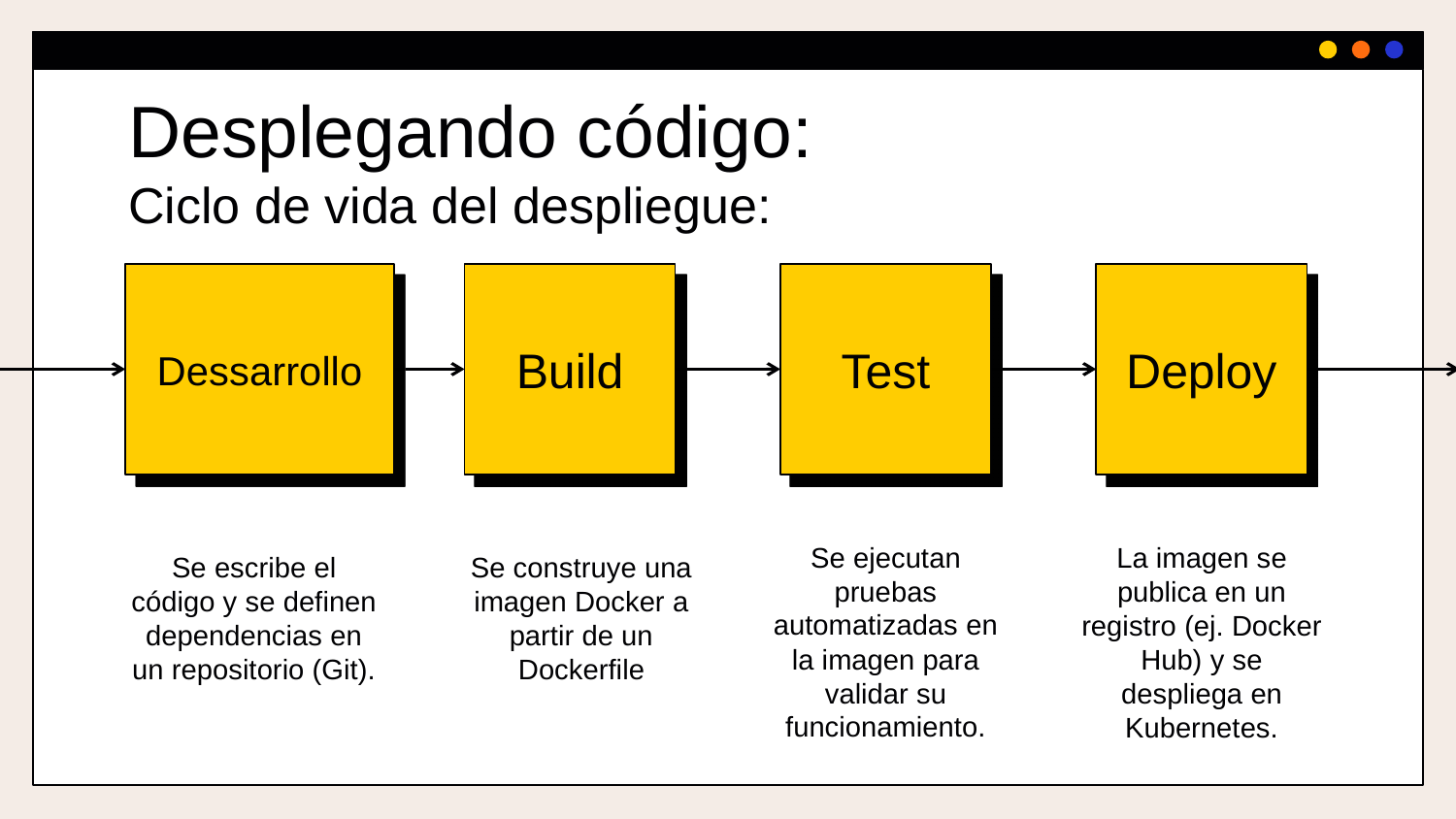

# Desplegando código: Ciclo de vida del despliegue:
Dessarrollo
Build
Test
Deploy
Se ejecutan pruebas automatizadas en la imagen para validar su funcionamiento.
La imagen se publica en un registro (ej. Docker Hub) y se despliega en Kubernetes.
Se construye una imagen Docker a partir de un Dockerfile
Se escribe el código y se definen dependencias en un repositorio (Git).